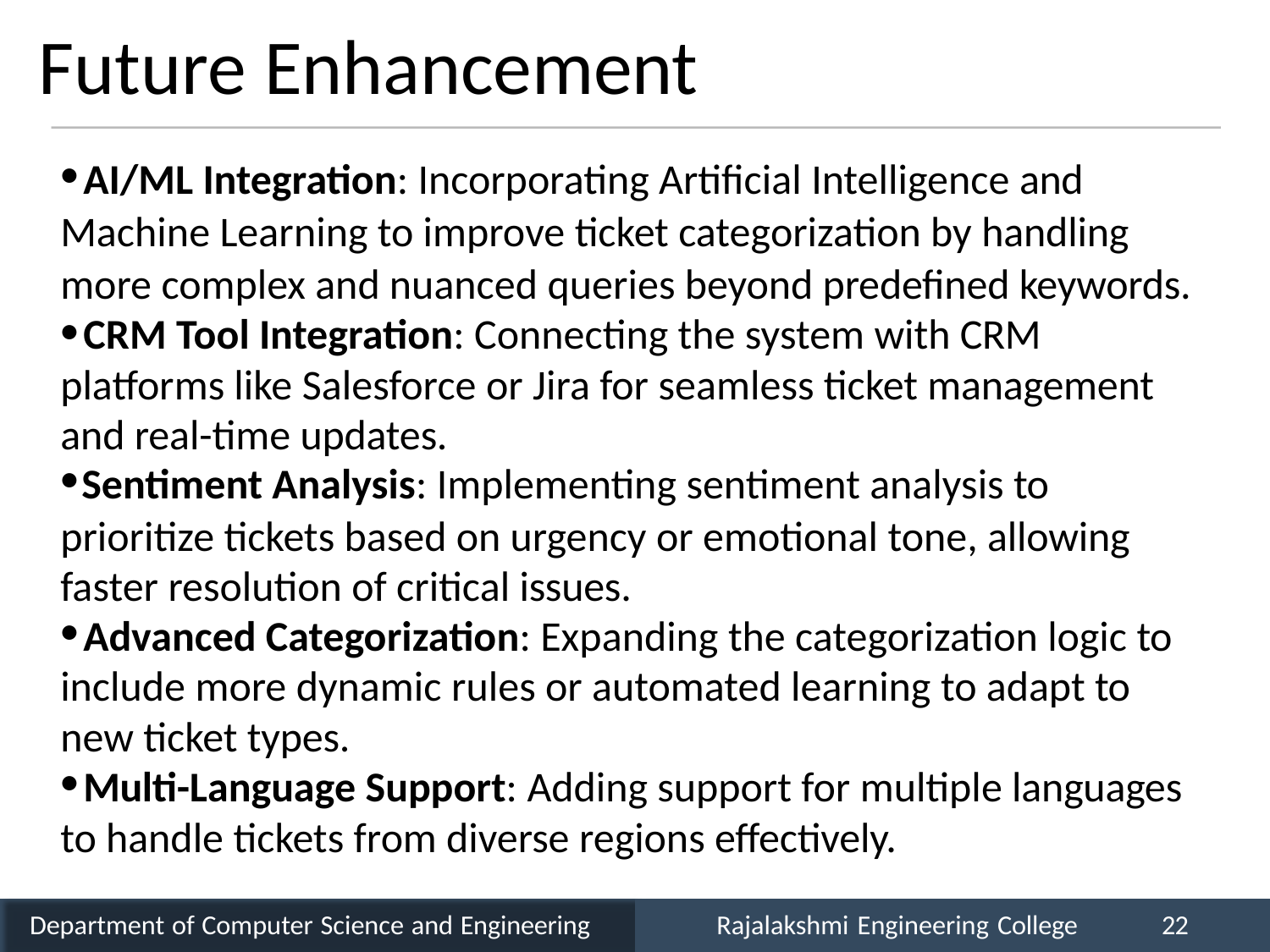

# Future Enhancement
	AI/ML Integration: Incorporating Artificial Intelligence and Machine Learning to improve ticket categorization by handling more complex and nuanced queries beyond predefined keywords.
	CRM Tool Integration: Connecting the system with CRM platforms like Salesforce or Jira for seamless ticket management and real-time updates.
Sentiment Analysis: Implementing sentiment analysis to
prioritize tickets based on urgency or emotional tone, allowing faster resolution of critical issues.
	Advanced Categorization: Expanding the categorization logic to include more dynamic rules or automated learning to adapt to new ticket types.
	Multi-Language Support: Adding support for multiple languages to handle tickets from diverse regions effectively.
Department of Computer Science and Engineering
Rajalakshmi Engineering College
22